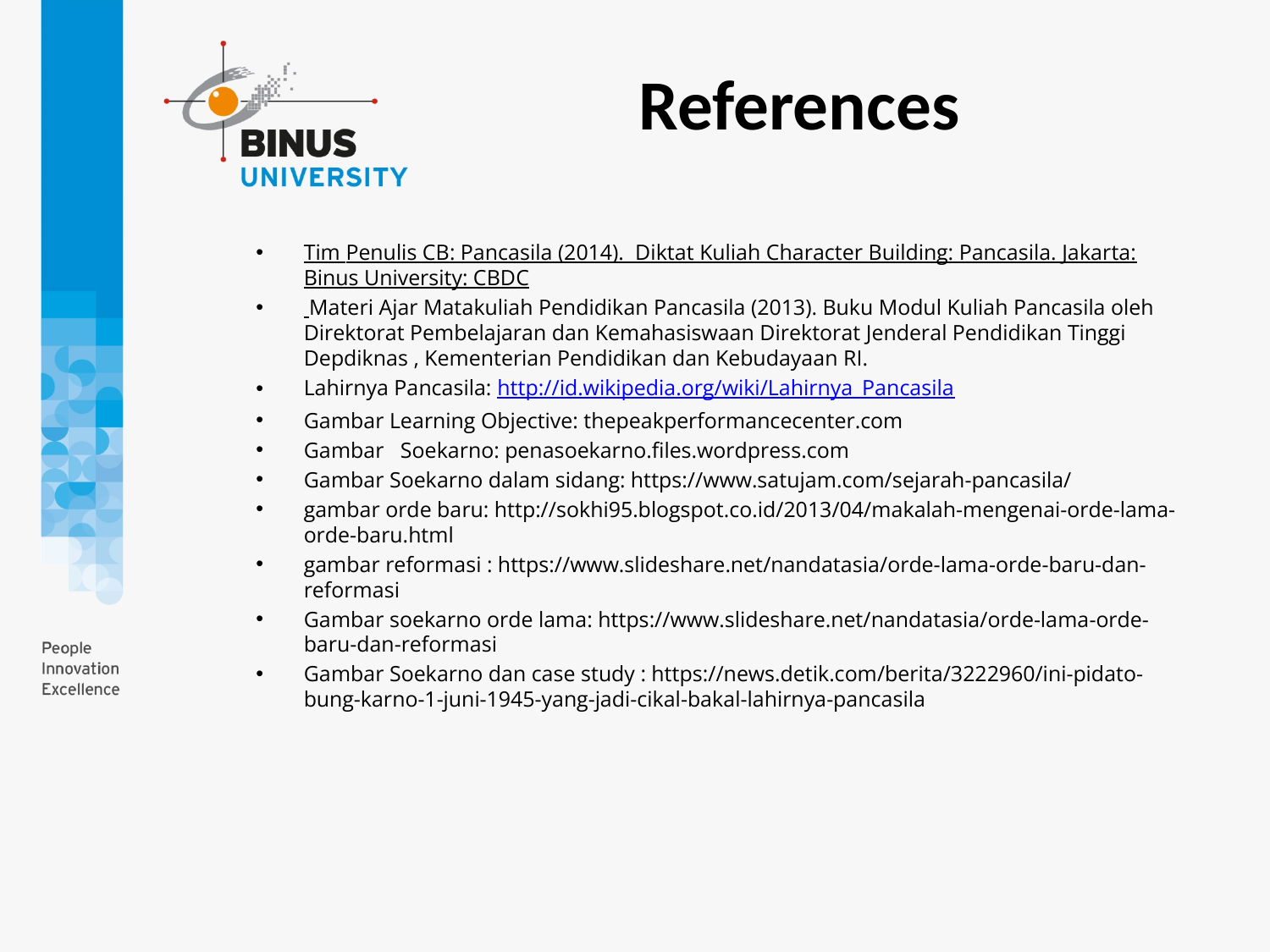

References
Tim Penulis CB: Pancasila (2014).  Diktat Kuliah Character Building: Pancasila. Jakarta: Binus University: CBDC
 Materi Ajar Matakuliah Pendidikan Pancasila (2013). Buku Modul Kuliah Pancasila oleh Direktorat Pembelajaran dan Kemahasiswaan Direktorat Jenderal Pendidikan Tinggi Depdiknas , Kementerian Pendidikan dan Kebudayaan RI.
Lahirnya Pancasila: http://id.wikipedia.org/wiki/Lahirnya_Pancasila
Gambar Learning Objective: thepeakperformancecenter.com
Gambar   Soekarno: penasoekarno.files.wordpress.com
Gambar Soekarno dalam sidang: https://www.satujam.com/sejarah-pancasila/
gambar orde baru: http://sokhi95.blogspot.co.id/2013/04/makalah-mengenai-orde-lama-orde-baru.html
gambar reformasi : https://www.slideshare.net/nandatasia/orde-lama-orde-baru-dan-reformasi
Gambar soekarno orde lama: https://www.slideshare.net/nandatasia/orde-lama-orde-baru-dan-reformasi
Gambar Soekarno dan case study : https://news.detik.com/berita/3222960/ini-pidato-bung-karno-1-juni-1945-yang-jadi-cikal-bakal-lahirnya-pancasila